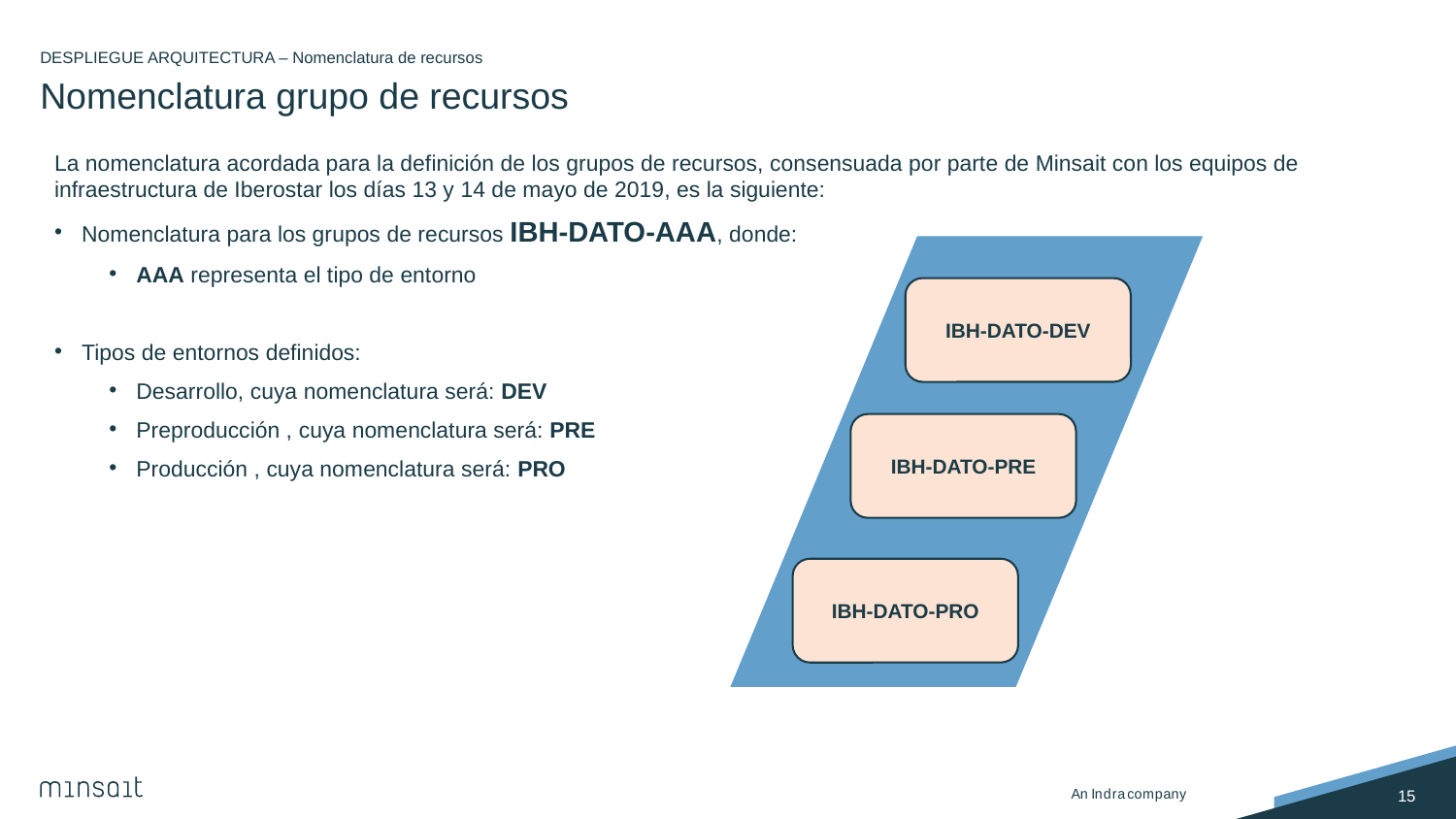

DESPLIEGUE ARQUITECTURA – Nomenclatura de recursos
# Nomenclatura grupo de recursos
La nomenclatura acordada para la definición de los grupos de recursos, consensuada por parte de Minsait con los equipos de infraestructura de Iberostar los días 13 y 14 de mayo de 2019, es la siguiente:
Nomenclatura para los grupos de recursos IBH-DATO-AAA, donde:
AAA representa el tipo de entorno

Tipos de entornos definidos:
Desarrollo, cuya nomenclatura será: DEV
Preproducción , cuya nomenclatura será: PRE
Producción , cuya nomenclatura será: PRO

IBH-DATO-DEV
IBH-DATO-PRE
IBH-DATO-PRO